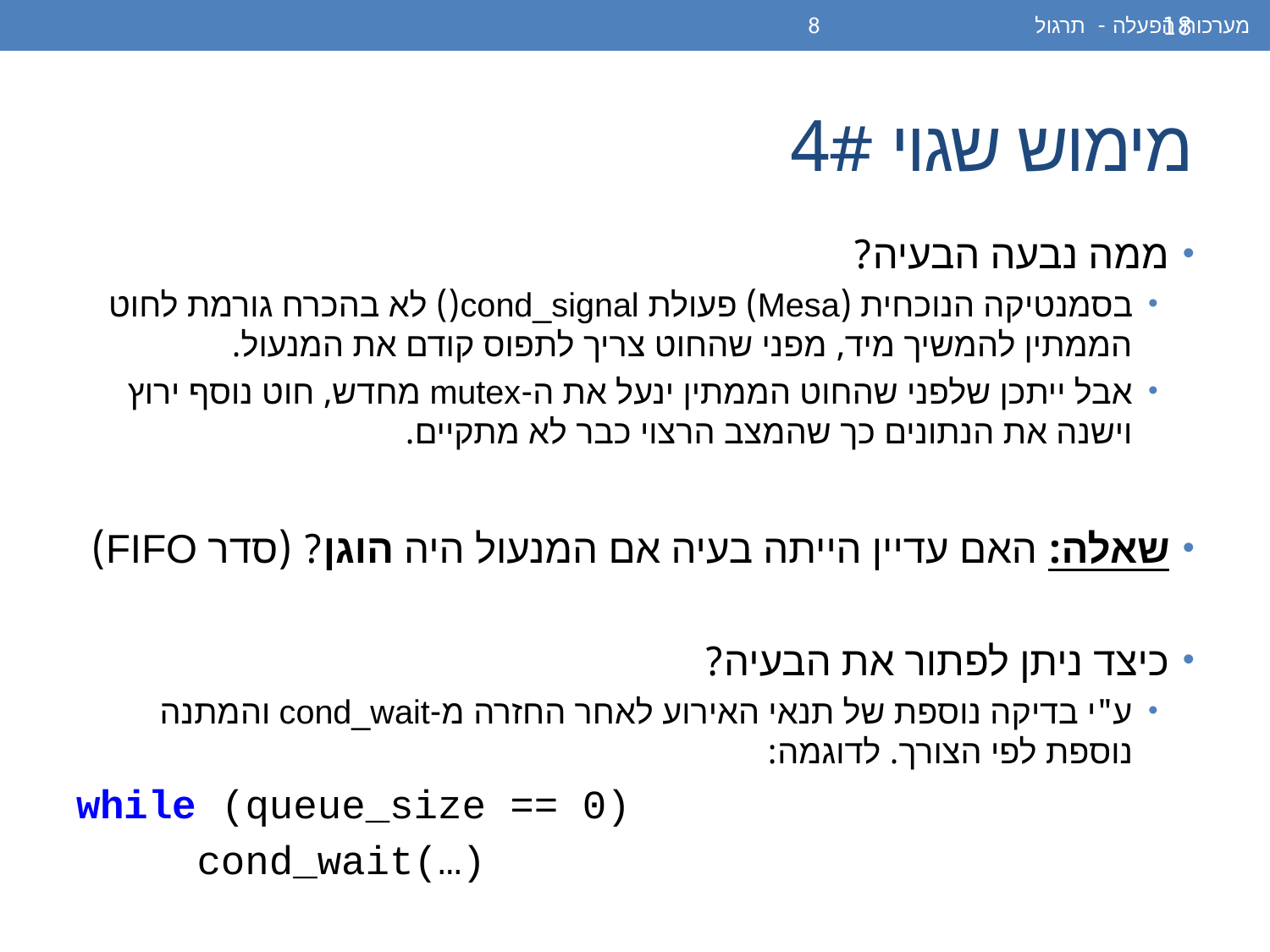

מערכות הפעלה - תרגול 8
18
# מימוש שגוי 4#
ממה נבעה הבעיה?
בסמנטיקה הנוכחית (Mesa) פעולת cond_signal() לא בהכרח גורמת לחוט הממתין להמשיך מיד, מפני שהחוט צריך לתפוס קודם את המנעול.
אבל ייתכן שלפני שהחוט הממתין ינעל את ה-mutex מחדש, חוט נוסף ירוץ וישנה את הנתונים כך שהמצב הרצוי כבר לא מתקיים.

שאלה: האם עדיין הייתה בעיה אם המנעול היה הוגן? (סדר FIFO)

כיצד ניתן לפתור את הבעיה?
ע"י בדיקה נוספת של תנאי האירוע לאחר החזרה מ-cond_wait והמתנה נוספת לפי הצורך. לדוגמה:
while (queue_size == 0)
	cond_wait(…)